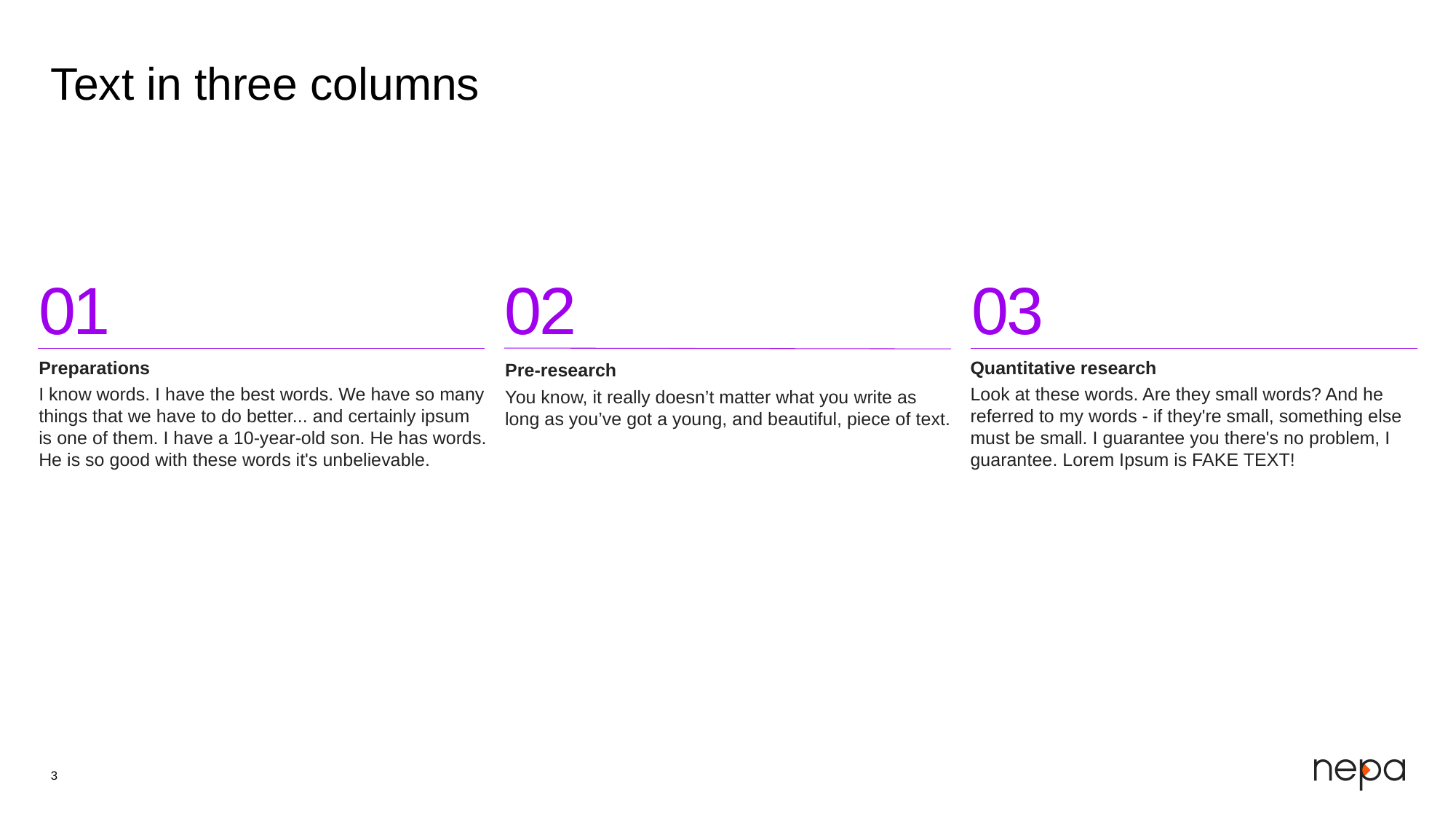

# Text in three columns
01
02
03
Preparations
I know words. I have the best words. We have so many things that we have to do better... and certainly ipsum is one of them. I have a 10-year-old son. He has words. He is so good with these words it's unbelievable.

Pre-research
You know, it really doesn’t matter what you write as long as you’ve got a young, and beautiful, piece of text.
Quantitative research
Look at these words. Are they small words? And he referred to my words - if they're small, something else must be small. I guarantee you there's no problem, I guarantee. Lorem Ipsum is FAKE TEXT!
3